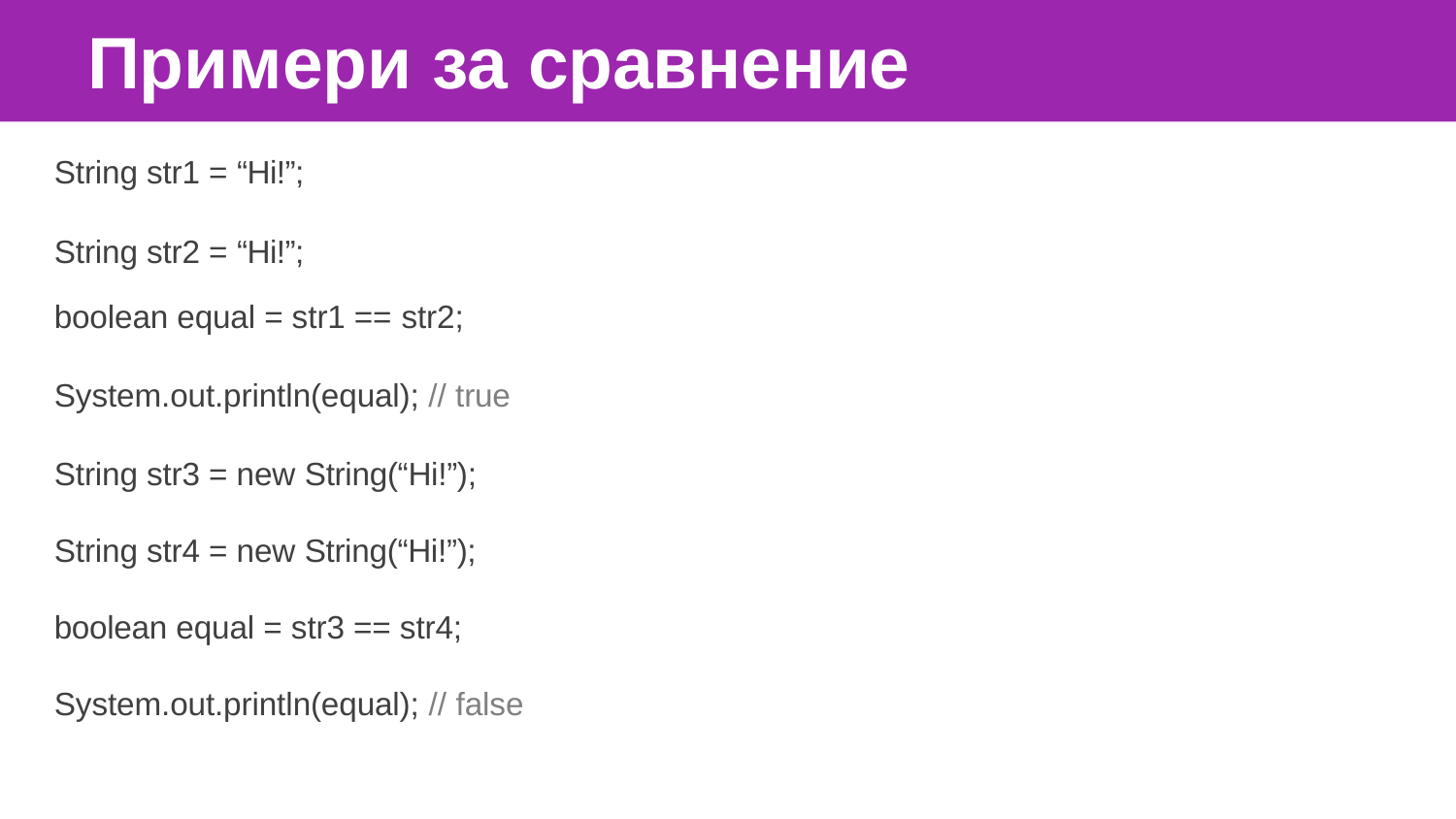

# Примери за сравнение
String str1 = “Hi!”;

String str2 = “Hi!”;
boolean equal = str1 == str2;

System.out.println(equal); // true

String str3 = new String(“Hi!”);
String str4 = new String(“Hi!”);  boolean equal = str3 == str4;   System.out.println(equal); // false